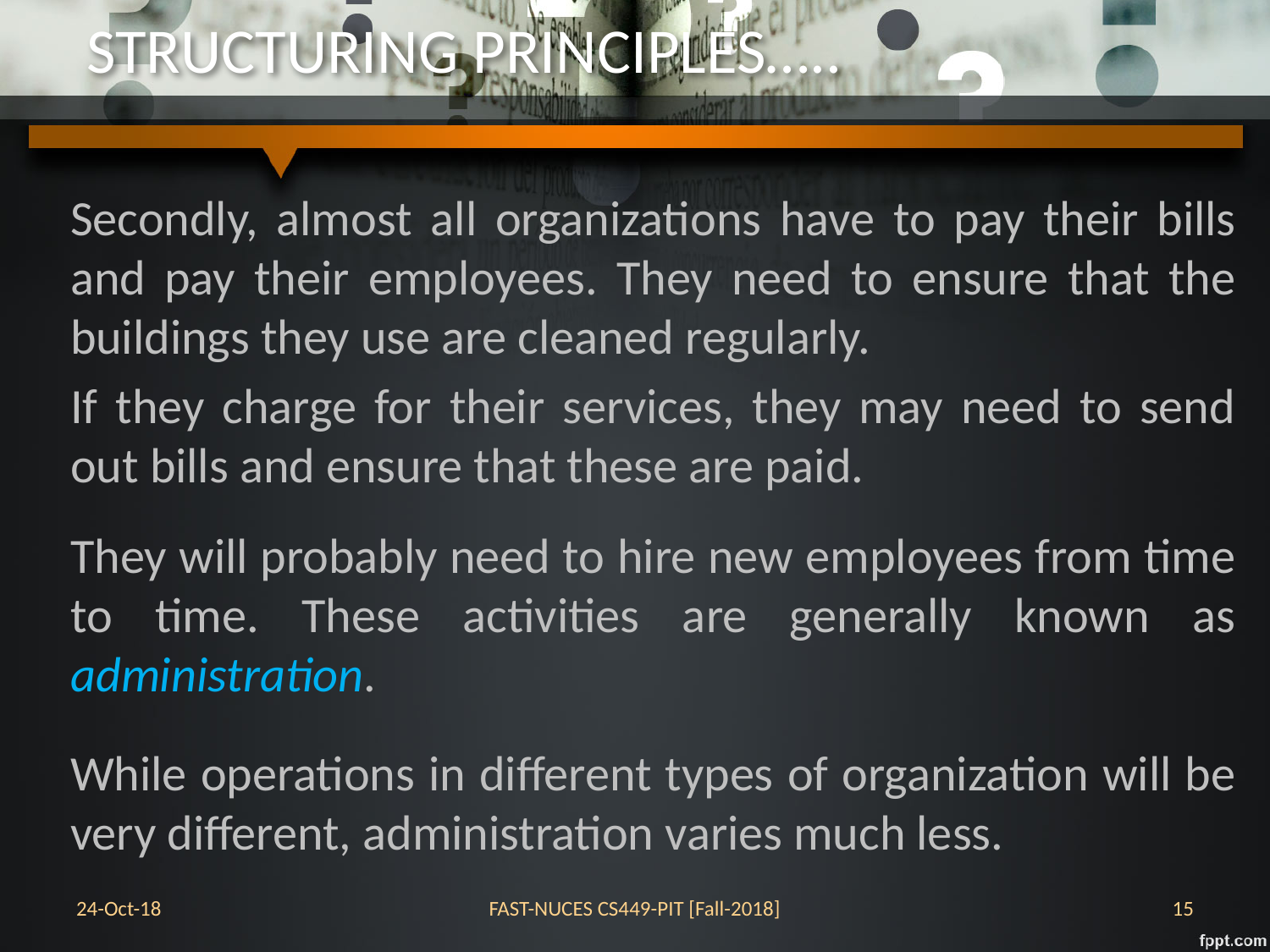

# STRUCTURING PRINCIPLES…..
Secondly, almost all organizations have to pay their bills and pay their employees. They need to ensure that the buildings they use are cleaned regularly.
If they charge for their services, they may need to send out bills and ensure that these are paid.

They will probably need to hire new employees from time to time. These activities are generally known as administration.

While operations in different types of organization will be very different, administration varies much less.
24-Oct-18
FAST-NUCES CS449-PIT [Fall-2018]
15